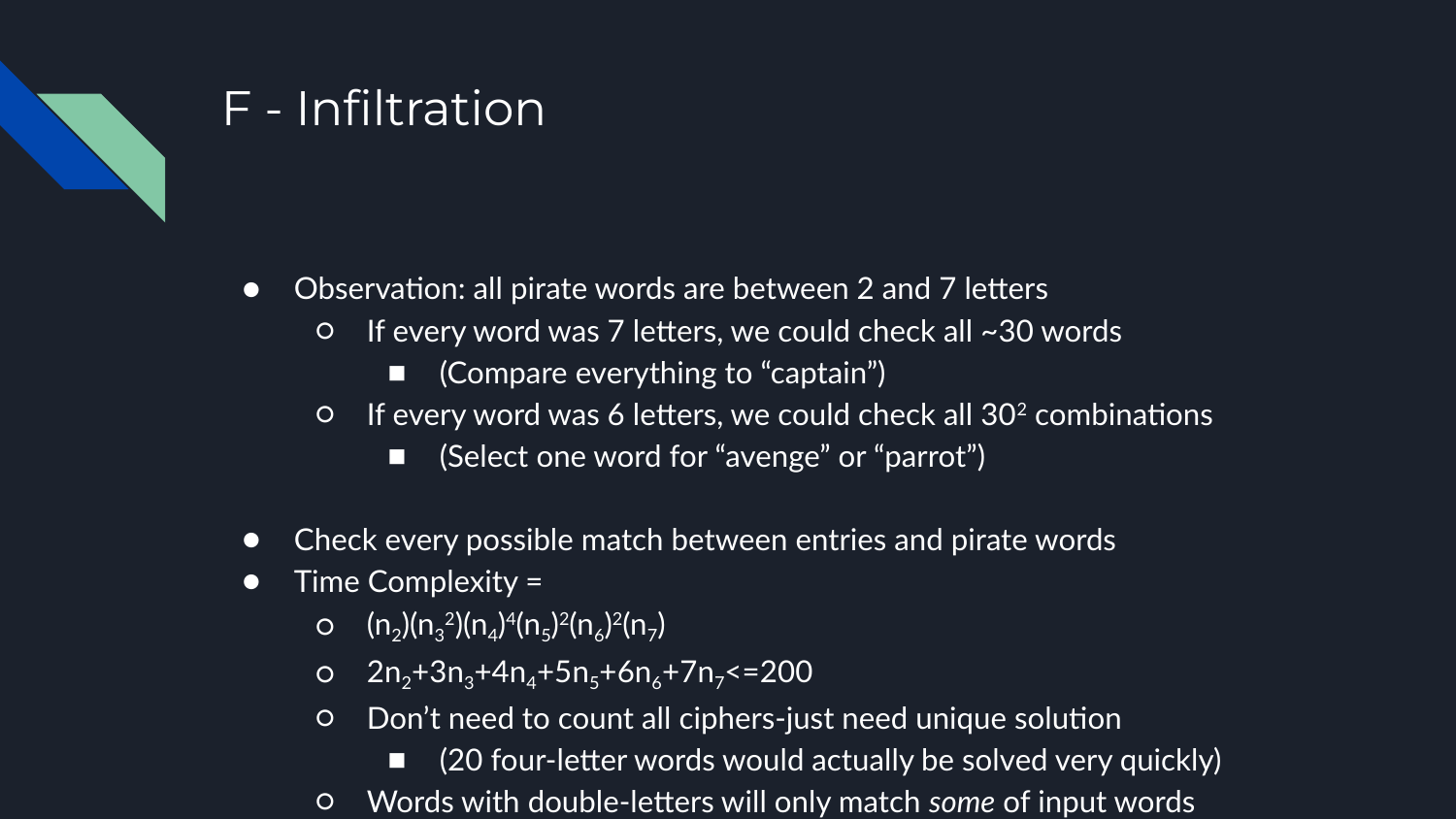

# F - Infiltration
Observation: all pirate words are between 2 and 7 letters
If every word was 7 letters, we could check all ~30 words
(Compare everything to “captain”)
If every word was 6 letters, we could check all 302 combinations
(Select one word for “avenge” or “parrot”)
Check every possible match between entries and pirate words
Time Complexity =
(n2)(n32)(n4)4(n5)2(n6)2(n7)
2n2+3n3+4n4+5n5+6n6+7n7<=200
Don’t need to count all ciphers-just need unique solution
(20 four-letter words would actually be solved very quickly)
Words with double-letters will only match some of input words